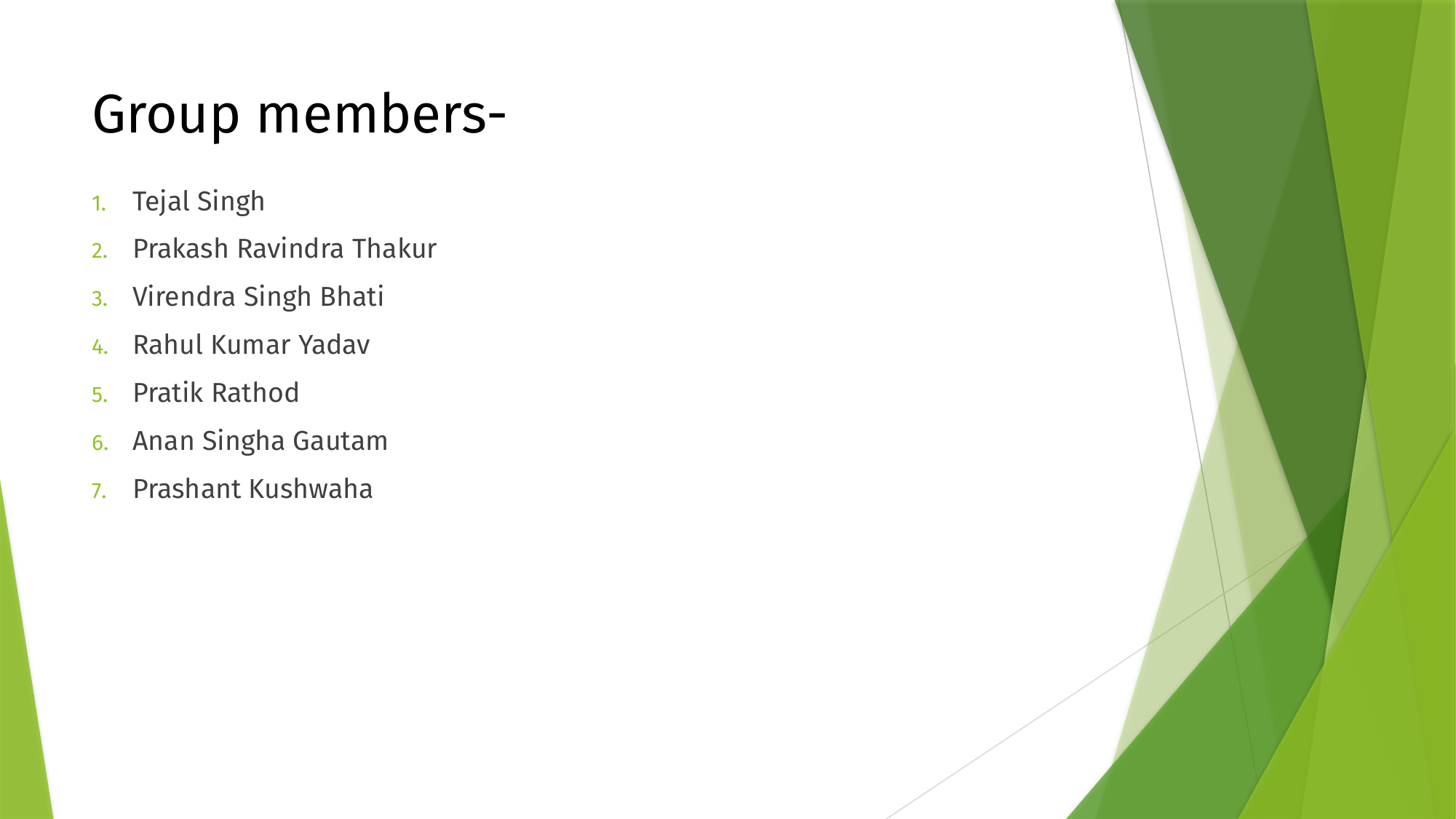

# Group members-
Tejal Singh
Prakash Ravindra Thakur
Virendra Singh Bhati
Rahul Kumar Yadav
Pratik Rathod
Anan Singha Gautam
Prashant Kushwaha